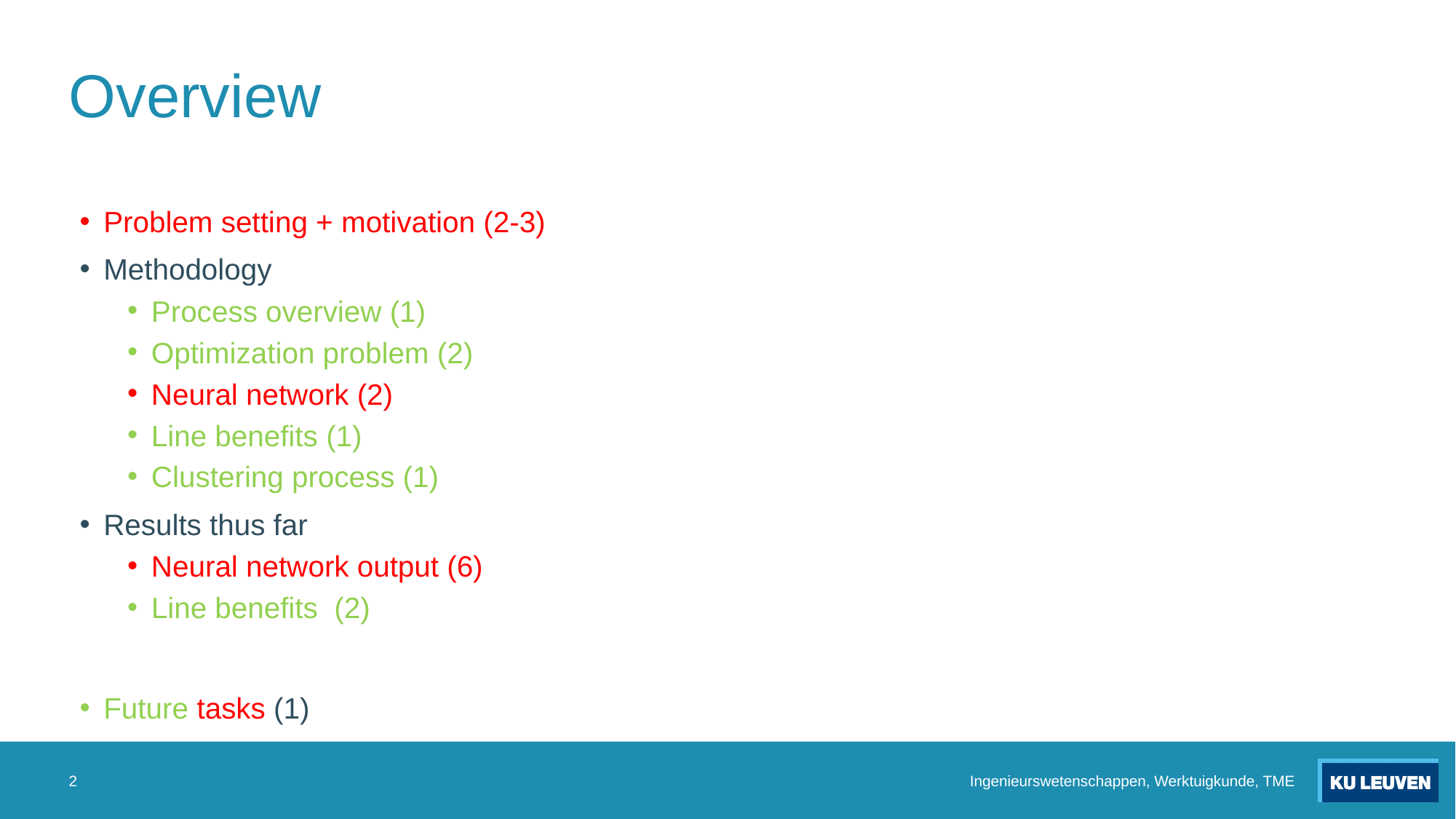

# Overview
Problem setting + motivation (2-3)
Methodology
Process overview (1)
Optimization problem (2)
Neural network (2)
Line benefits (1)
Clustering process (1)
Results thus far
Neural network output (6)
Line benefits  (2)

Future tasks (1)

2
Ingenieurswetenschappen, Werktuigkunde, TME